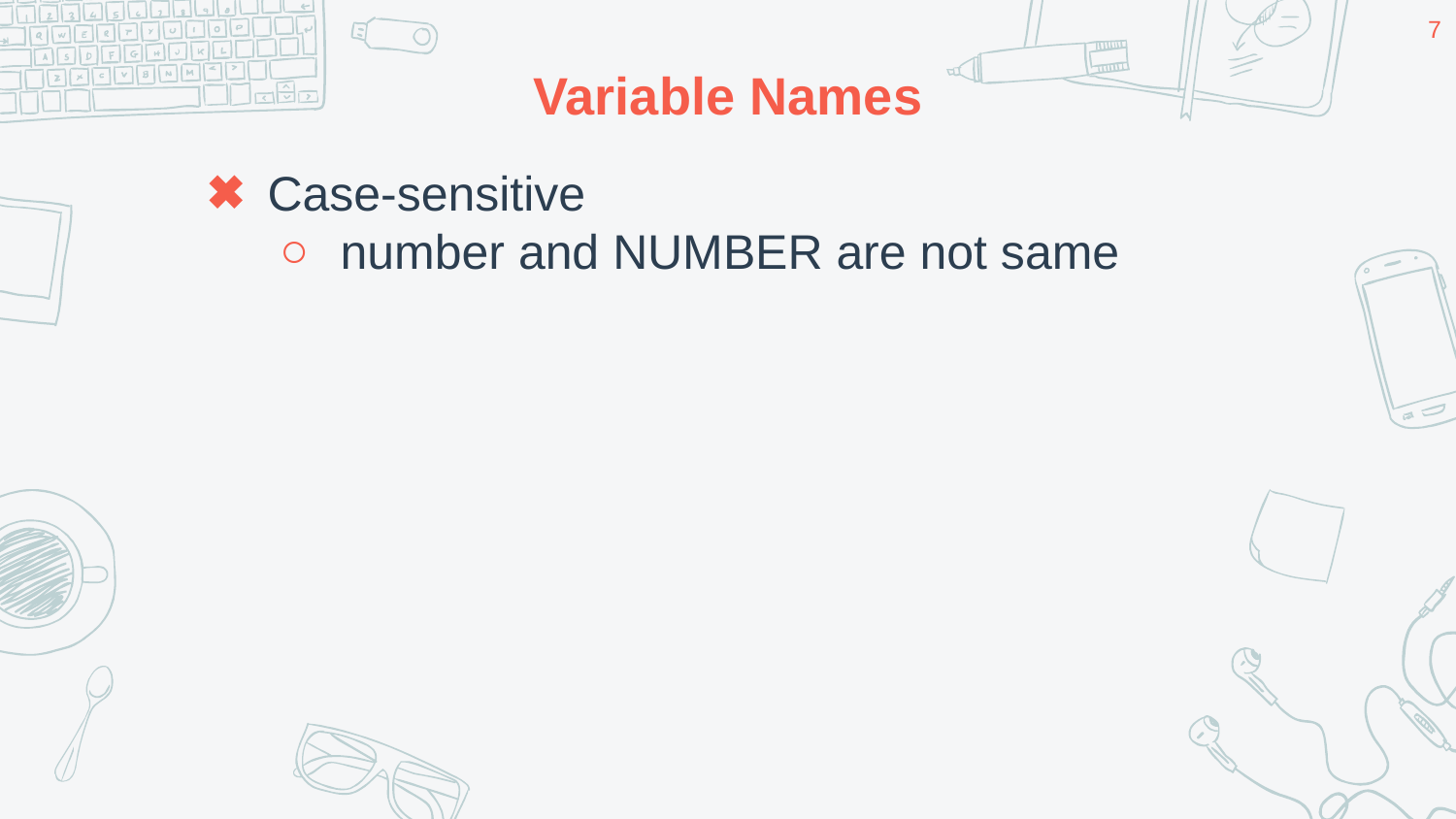

7
# Variable Names
Case-sensitive
number and NUMBER are not same